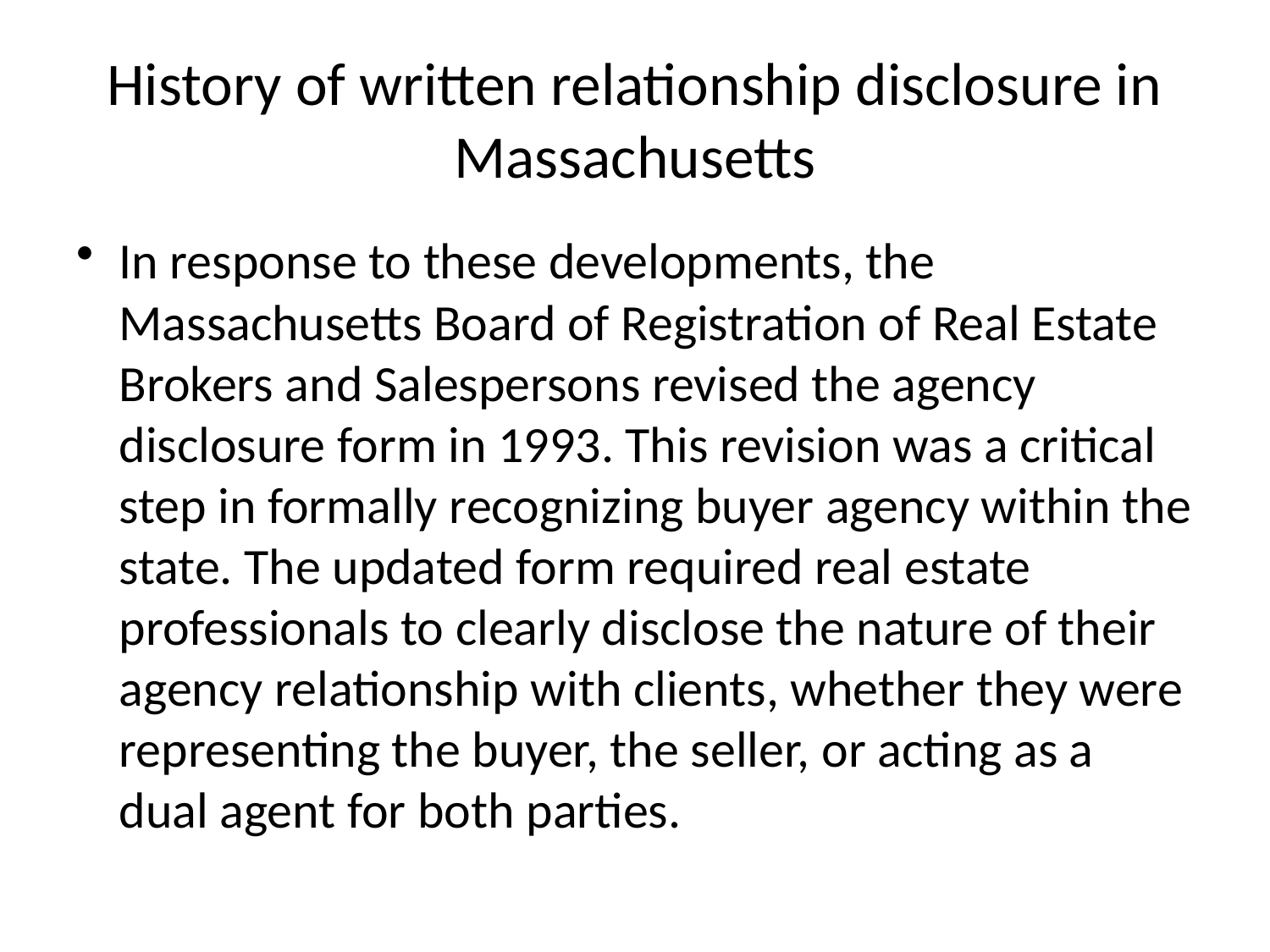

# History of written relationship disclosure in Massachusetts

In response to these developments, the Massachusetts Board of Registration of Real Estate Brokers and Salespersons revised the agency disclosure form in 1993. This revision was a critical step in formally recognizing buyer agency within the state. The updated form required real estate professionals to clearly disclose the nature of their agency relationship with clients, whether they were representing the buyer, the seller, or acting as a dual agent for both parties.